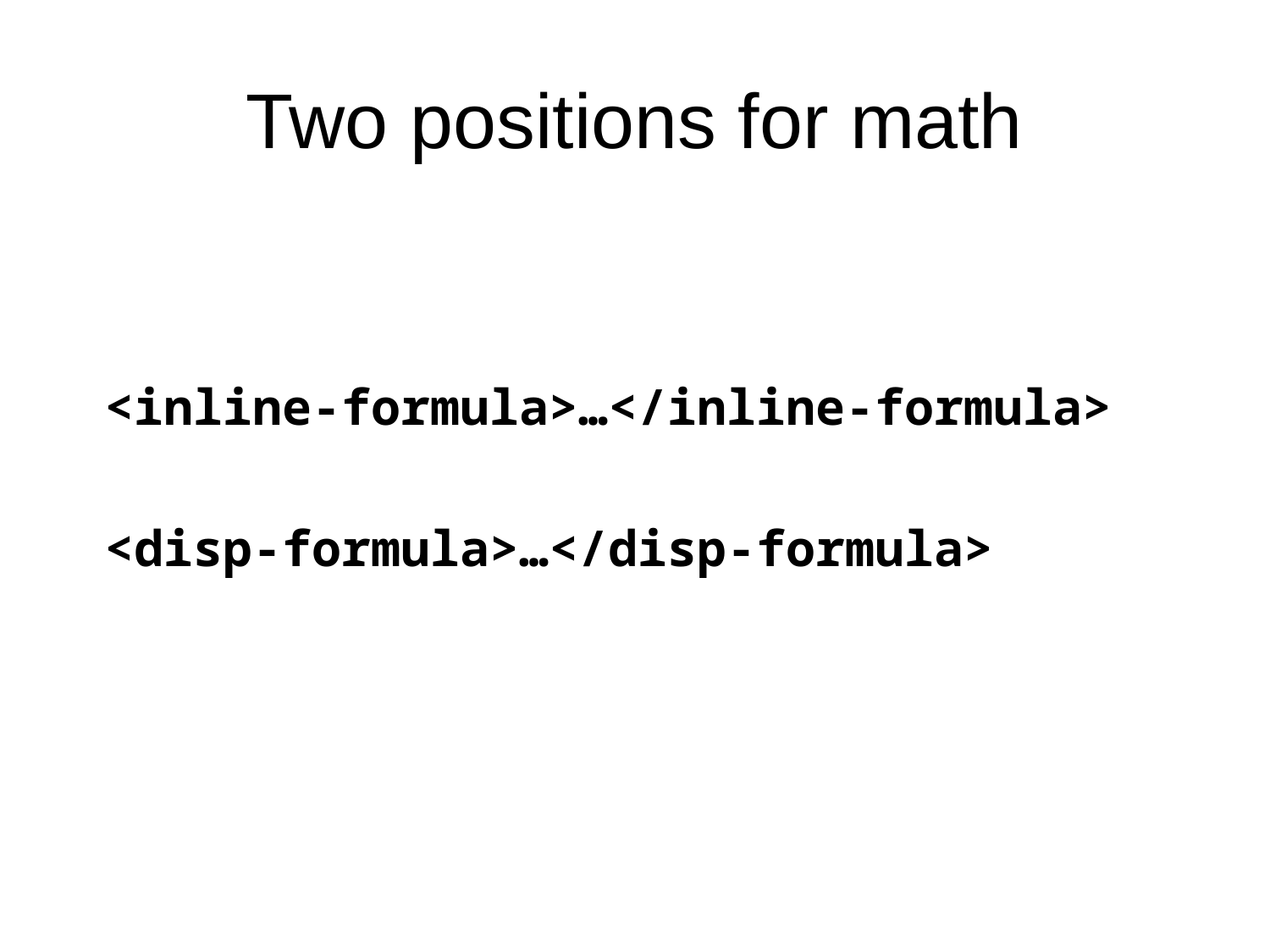

# Two positions for math

<inline-formula>…</inline-formula>

<disp-formula>…</disp-formula>